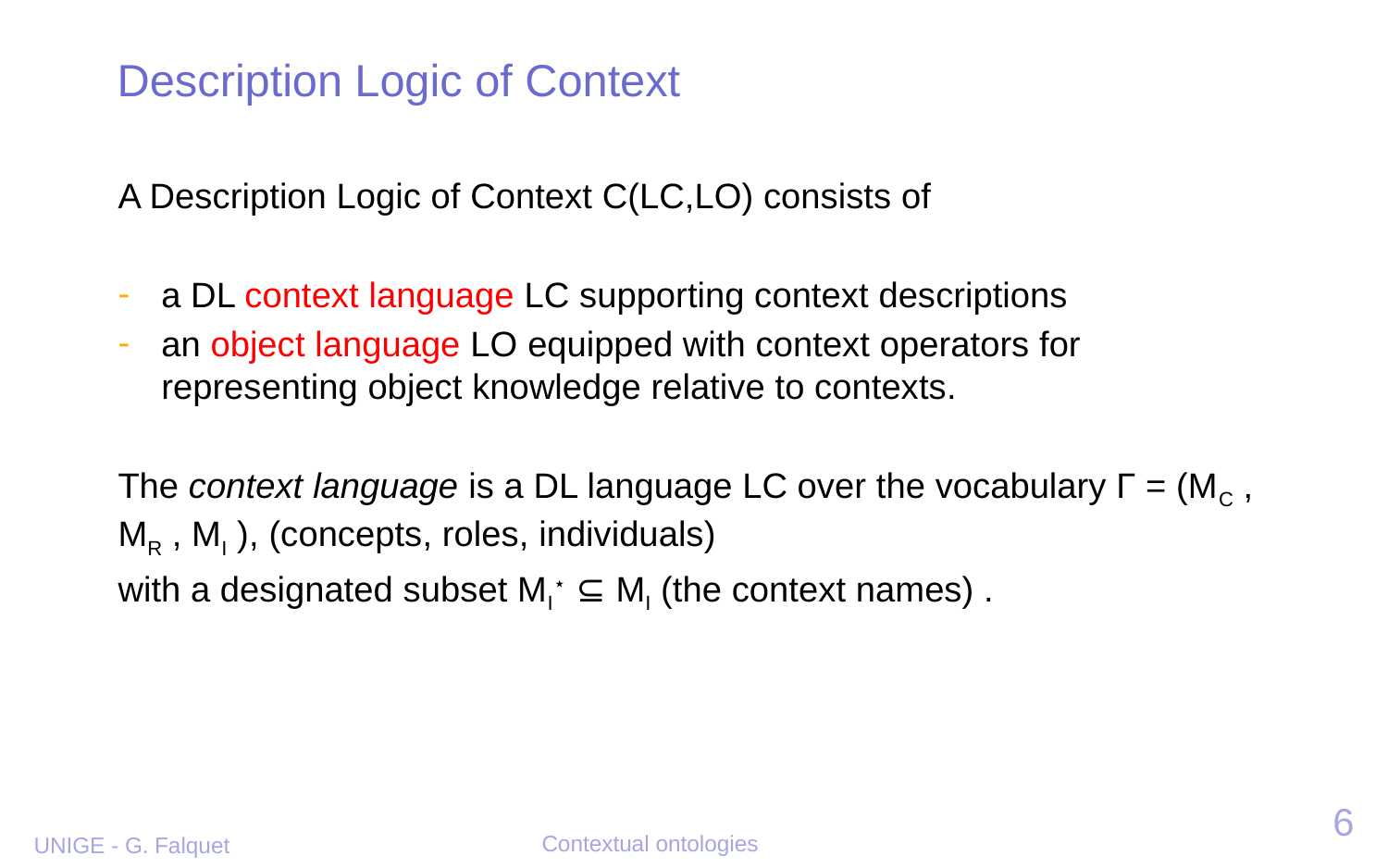

# Description Logic of Context
A Description Logic of Context C(LC,LO) consists of

a DL context language LC supporting context descriptions
an object language LO equipped with context operators for representing object knowledge relative to contexts.

The context language is a DL language LC over the vocabulary Γ = (MC , MR , MI ), (concepts, roles, individuals)
with a designated subset MI⋆ ⊆ MI (the context names) .
6
Contextual ontologies
UNIGE - G. Falquet